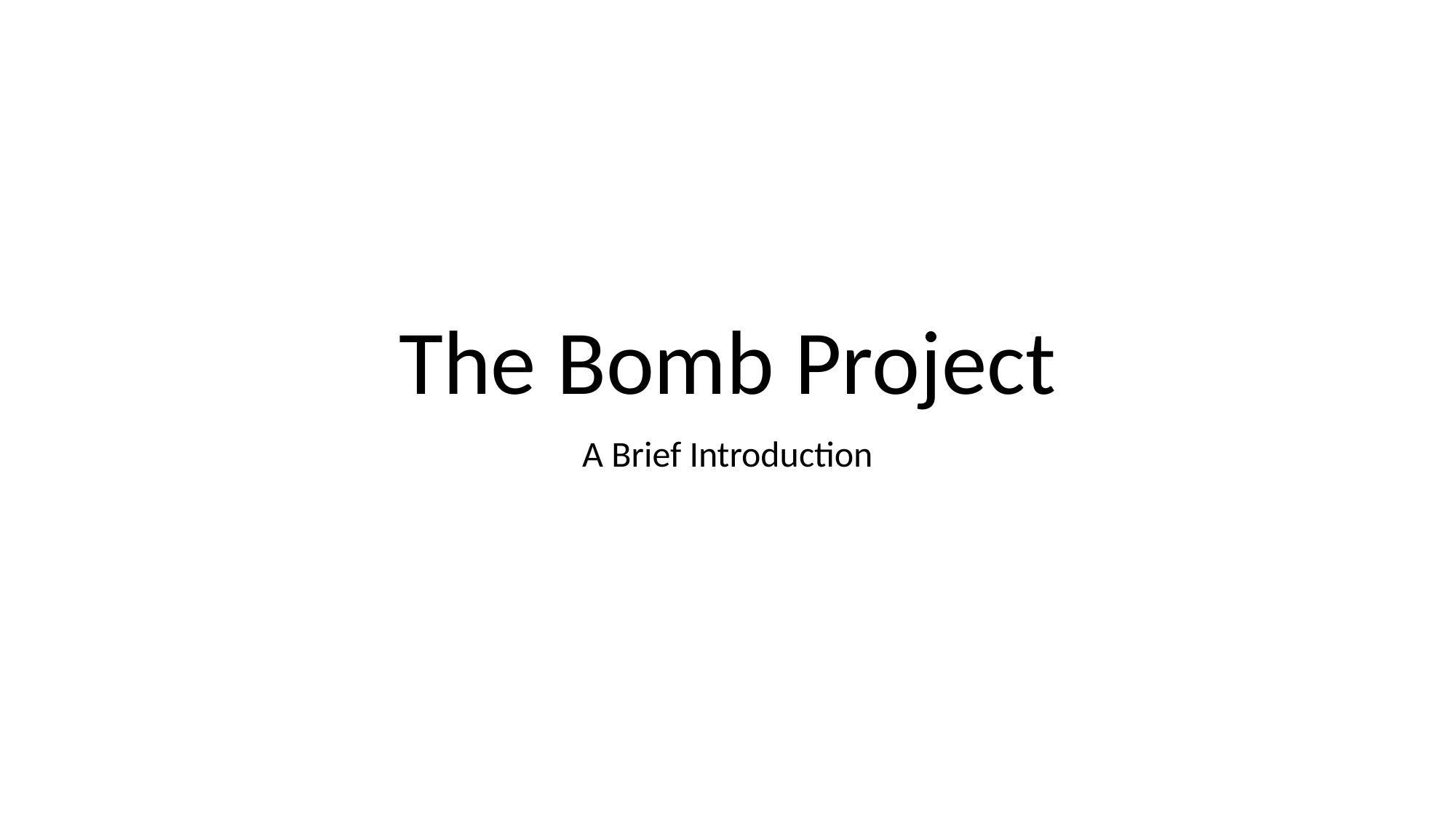

# The Bomb Project
A Brief Introduction